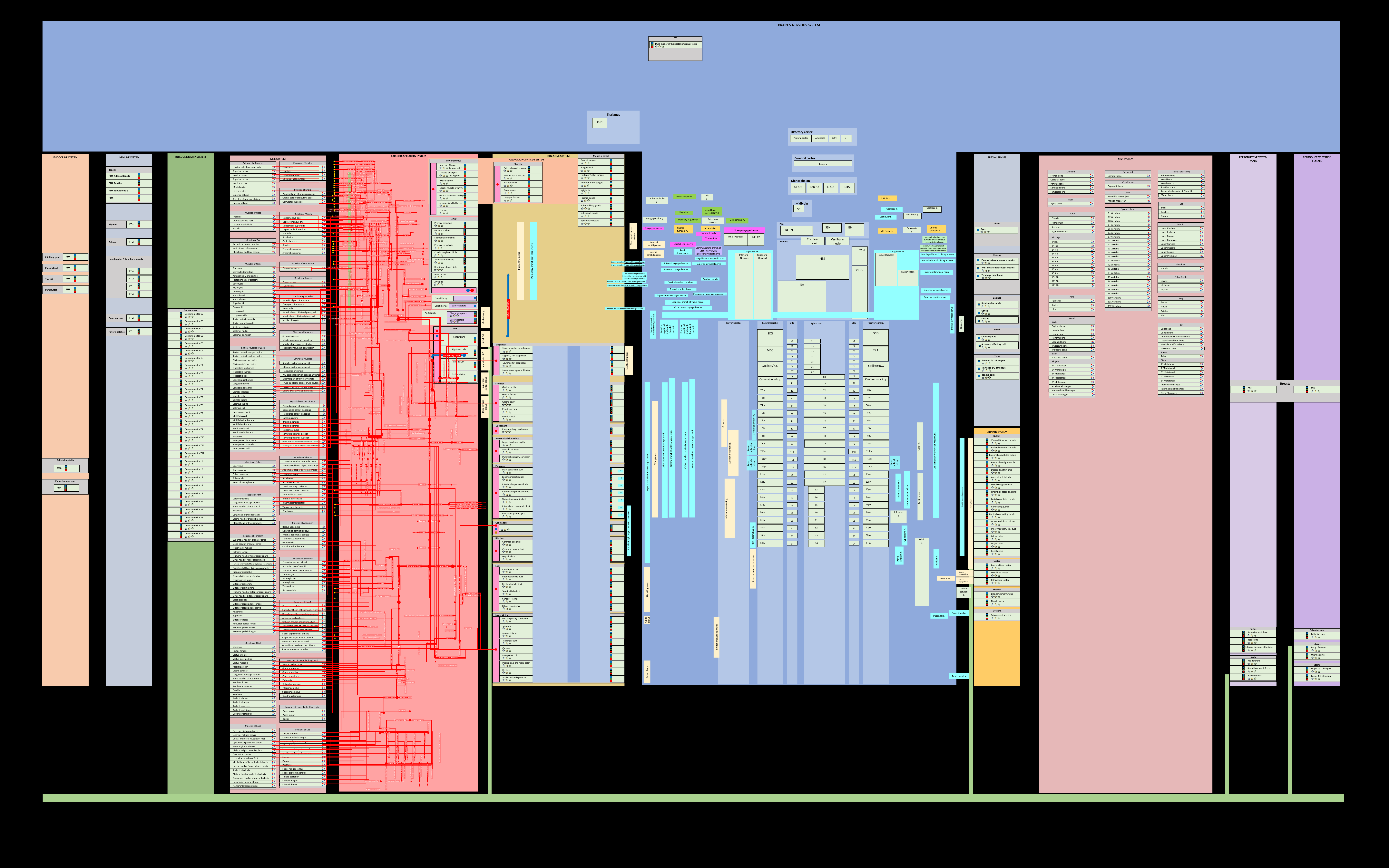

BRAIN & NERVOUS SYSTEM

???
Dura matter in the posterior cranial fossa

Thalamus
LGN
Olfactory cortex
Piriform cortex
Amygdala

OT
AON
INTEGUMENTARY SYSTEM
CARDIORESPIRATORY SYSTEM
REPRODUCTIVE SYSTEM
MALE
ENDOCRINE SYSTEM
IMMUNE SYSTEM
DIGESTIVE SYSTEM
SPECIAL SENSES
REPRODUCTIVE SYSTEM
FEMALE
Mouth & throat
Root of tongue

Epiglottis

Parotid glands

 z

Submaxilliary glands

Sublingual glands

Cerebral cortex
MSK SYSTEM
MSK SYSTEM
NASO-ORAL-PHARYNGEAL SYSTEM
Lower airways

Mucosa of larynx
                  (supraglottis)

Mucosa of larynx
                    (subglottis)

Wall of larynx

Vocalis muscle of larynx

Mucosa of arytenoid cartilage

Aryepiglottic fold of larynx

Trachea

Branch of angular gyrus
Temporo-occipital

Posterior temporal branch

Posterior parietal

Temporal branches of middle cerebral

Postcentral arterial branch

Parietal branches of middle cerebral

Middle cerebral (M3-segment)
Artery of central sulcus

Anterior septal branches of anterior ethmoidal
Anterior ethmoidal

Callosomarginal
Frontal branches of callosomarginal

Anterior temporal branch

Central retinal

Pericallosal

Lateral frontobasal
Insular branches of middle cerebral
Prefrontal

Long posterior ciliary

Septal branches of posterior ethmoidal
Anterior cerebral
Posterior ethmoidal

Artery of precentral sulcus
Anterior cerebral

Short posterior ciliary

Orbitofrontal branches of anterior cerebral

Anterior communicating

Middle cerebral (M1-segment)
Middle cerebral (M1-segment)

Distal lateral striate branches

Posterior septal branches of sphenopalatine
Proximal lateral striate branches

Posterior lateral nasal branches of sphenopalatine
Ophthalmic

Ophthalmic
Descending palatine
Greater palatine

Transverse facia

Superficial temporal
Superficial temporal

Maxillary

Maxillary

Mental branch of inferior alveolar
Inferior alveolar
Internal carotid

Buccal
External carotid
External carotid
Infra-orbital

Internal carotid
Middle meningeal

Anterior deep temporal
Posterior deep temporal
Accessory branch of middle meningeal
?x

Facial
Facial

Posterior superior alveolar
Mylohyoid branch of inferior alveolar
Lateral occipital
Posterior communicating

Posterior cerebellar

Medial occipital
Posterior cerebral

Parieto-occipital
Superior cerebellar
Superior cerebral

Medial pontine branch of basilar
Medial pontine branch of basilar

Occipital

Basilar

Ascending pharyngeal

Lateral pontine branch of basilar
Lateral pontine branch of basilar

Anterior inferior cerebellar

Anterior inferior cerebellar

Transverse cervical

Vertebral
Vertebral
Right common carotid
Thyrocervical trunk
Posterior inferior cerebellar
Posterior inferior cerebellar

Left subclavian

Right subclavian
Superior epigastric
Superior epigastric

Suprascapular

Internal thoracic
Internal thoracic

Musculophrenic

Anterior spinal
Left common carotid

Left posterior intercostal

Pulmonary trunk
Aortic arch

Circumflex scapular

Brachiocephalic trunk
Axillary

Thoraco-acrominal

Supreme intercostal

Subscapular

Deep brachial

Thoracic aorta

Brachial
Anterior segmental of right lung
Apical segmental of right lung

Thoracodorsal
Bifurcation of pulmonary trunk

Posterior segmental of right lung
Superior ulnar collateral

Radial

Posterior segmental of left lung
Medial segmental of right lung

Apical segmental of left lung

Right superior lobar
Lateral segmental of right lung
Left pulmonary
Right pulmonary
Ulnar

Left superior lobar
Anterior segmental of left lung

Right middle lobar

Superior basal segmental of left lung
Anterior basal segmental of right lung
Lateral basal segmental of left lung
Lateral basal segmental of right lung

Superior segmental of right lung

Inferior lingular of left lung
Superior lingular of left lung
Palmar carpal branch of radial

Left inferior lobar
Right inferior lobar

Anterior basal segmental of left lung

Medial basal segmental of left lung
Medial basal segmental of right lung
Posterior basal segmental of left lung
Posterior basal segmental of right lung

Superior phrenic

Dorsal carpal anastomosis

Dorsal carpal branch of ulnar

Superficial palmar arch

Inferior phrenic

Coeliac trunk

Dorsal metacarpal
Dorsal metacarpal
Dorsal metacarpal
Dorsal metacarpal
Dorsal metacarpal

Deep palmar arch
Common hepatic

Dorsal digital
Dorsal digital
Abdominal aorta

Palmar metacarpal

Palmar metacarpal
Palmar metacarpal

Proper palmar digital
Proper palmar digital
Common palmar digital
Common palmar digital
Common palmar digital
Common palmar digital

Lumbar
Proper palmar digital
Proper palmar digital
Proper palmar digital
Proper palmar digital

Inferior suprarenal
Inferior suprarenal
Left renal
Anterior branch of renal artery
Right renal

Anterior branch of renal artery
Posterior branch of renal artery
Posterior branch of renal artery
Intrarenal arteries of right kidney
Intrarenal arteries of right kidney
Right testicular
Left testicular

Lumbar
Lumbar

Lumbar
Lumbar

Lumbar
Lumbar

Internal iliac
Spinal branch of iliolumbar

Iliolumbar

Common iliac
Common iliac
Posterior division of internal iliac
Anterior division of internal iliac

Median sacral

Ascending branch of left colic
External iliac

Superior mesenteric
Dorsal artery of penis

Deep artery of penis
Descending branch of left colic

Left colic

Inferior pancreaticoduodenal

Middle colic

Sigmoid

Right colic

Deep external pudendal
Ileocolic

Appendicular
Femoral
Colic branch of ileocolic

Deep femoral

Ileal branch of ileocolic
Superior medial genicular

Popliteal

Middle genicular

Inferior medial genicular

Posterior tibial

Dorsalis pedis artery
Medial plantar
Lateral plantar

Deep plantar

Arcuate

Dorsal metatarsal
Dorsal metatarsal
Dorsal metatarsal
Dorsal metatarsal

Perforating of plantar metatarsal
Perforating of plantar metatarsal
Perforating of plantar metatarsal
Perforating of plantar metatarsal
Plantar metatarsal
Plantar metatarsal
Plantar metatarsal

Common plantar digital

Insula
Epicranius Muscles
Occipitalis
Frontalis
Temporoparietalis
Epicranial aponeurosis

Extra-ocular Muscles
Levator palpebrae superioris

Superior tarsus

Inferior tarsus

Superior rectus

Inferior rectus

Medial rectus

Lateral rectus

Superior oblique

Trochlea of superior oblique

Inferior oblique

Pharynx

External nasal mucosa

Internal nasal mucosa

Nasophayrnx

Orophayrnx

Laryngophayrnx

Tongue back

Tonsils

Nose/Nasal cavity
Ethmoid bone
Nasal bone
Nasal concha
Palatine bone
Perpendicular plate of Ethmoid

Vomer bone

Cranium
Frontal bone
Occipital bone
Parietal bone
Sphenoid bone
Temporal bone

Eye socket
Lacrimal bone

FTU: Adenoid tonsils

FTU: Palatine

FTU: Tubule tonsils

FTU:

Posterior 1/3 of tongue

Diencephalon

Cheekbone
Zygomatic bone

Anterior 2/3 of tongue

MPOA
MnPO
LPOA
LHA

Muscles of Eyelid
Palpebral part of orbicularis oculi
Orbital part of orbicularis oculi
Corrugator supercilii

Lacrimal
Jaw
Mandible (Lower jaw)

Maxilla (Upper jaw)

auriculotemporal n.
Otic g.

II. Optic n.
Submandibular g.

Neck
Hyoid bone

Midbrain

Ear
Incus

Malleus

Stapes

Supra-orbital

Supratrochlear
Frontal branch of superficial temporal
SC

Cochlear g.

Muscular branches of ophthalmic
mandibular nerve (CN V3)
Cochlear n.

Spinal column
C1 Vertebra
C2 Vertebra
C3 Vertebra
C4 Vertebra
C5 Vertebra

C6 Vertebra

C7 Vertebra
L1 Vertebra
L2 Vertebra
L3 Vertebra
L4 Vertebra
L5 Vertebra

T1 Vertebra

T2 Vertebra
T3 Vertebra
T4 Vertebra
T5 Vertebra
T6 Vertebra
T7 Vertebra
T8 Vertebra
T9 Vertebra
T10 Vertebra
T11 Vertebra
T12 Vertebra

Lingual n.
Muscles of Nose
Procerus
Depressor septi nasi
Levator nasolabialis
Nasalis

Thorax
Xyphoid Process
Sternum
Rib cage
1st Rib
2nd Rib
3rd Rib
4th Rib
5th Rib
6th Rib
7th Rib
8th Rib
9th Rib
10th Rib
11th Rib
12th Rib

Clavicle
Manubrium

Muscles of Mouth
Levator anguli oris
Depressor anguli oris
Levator labii superioris
Depressor labii inferioris
Mentalis
Buccinator
Orbicularis oris
Risorius
Zygomaticus major
Zygomaticus minor

Vestibular g.

Vestibular n.

Pterygopalatine g.

Lungs
Primary bronchus

Lobar bronchus

Segmental bronchus

Primary bronchiole

Conducting bronchiole

Terminal bronchiole

Respiratory bronchiole

Alveolar duct

Alveolus

Trigeminal nerve  g.

Maxillary n. (CN V2)
V. Trigeminal n.
Epiglottic vallecula

Thymus
FTU:

Vision
Eyes

Pons
Mouth
Lower Canines
Lower Incisors
Lower Molars
Lower Premolars
Upper Canines

Upper Incisors

Upper Molars
Upper Premolars

Superior labial
ISN
SSN

Pharyngeal nerve
Chorda tympani n.
Chorda tympani n.
VII . Facial n.
BRGTN
Geniculate g.

IX. Glossopharyngeal nerve
VII. Facial n.
Angular

Lesser petrosal n.
Pharyngeal  nerve plexus
Artery of pterygoid canal

Inf. g (Petrosal)

Sup. g IX

Submental
Inferior labial

communicating branch of auricular branch of vagus nerve with facial nerve
Tympanic n.
Cochlear nuclei
Vestibular nuclei
Spleen
FTU:

Muscles of Ear
Extrinsic auricular muscles

Intrinsic auricular muscles

Muscles of auditory ossicles

Medulla

External  carotid plexus
Carotid sinus nerve

communicating branch of auricular branch of vagus nerve with posterior auricular nerve

Communicating branch of vagus nerve with glossopharyngeal nerve
TSN

Aortic depressor n.

X. Vagus nerve
X. Vagus nerve

Internal carotid plexus

Occipital
Meningeal branch of vagus nerve
Pituitary gland
FTU:

Sup. g (Jugular)

Superior g
(Jugular)

Inferior g
(Nodose)

Inf. g (Nodose)

Hearing
Floor of external acoustic meatus

Wall of external acoustic meatus

Tympanic membrane

Ascending pharyngeal
NTS
Lymph nodes & lymphatic vessels
Vagal branch to carotid body
Pulmonary branches of vagus nerve
Pulmonary plexus
Auricular branch of vagus nerve

Upper branch of internal laryngeal nerve
Muscles of Soft Palate
Palatopharyngeus

Internal laryngeal nerve
Muscles of Neck
Platysma

Sternocleidomastoid

Anterior belly of digastric

Posterior belly of digastric

Stylohyoid

Mylohyoid

Geniohyoid

Sternohyoid

Sternothyroid

Thyrohyoid

Omohyoid

Longus colli

Longus capitis

Rectus anterior capitis

Rectus lateralis capitis

Scalenus anterior

Scalenus midius

Scalenus posterior

Superior laryngeal nerve
Shoulder
Scapula

Pineal gland
FTU:

Lower branch of internal laryngeal nerve
DMNV
Superficial branch of transverse cervical

FTU:

FTU:

FTU:

FTU:

External laryngeal nerve
Recurrent laryngeal nerve
Communicating branch of internal laryngeal nerve with recurrent laryngeal nerve
Thyroid
FTU:

Pelvic Girdle
Coccyx

Hip bone

Sacrum

Deep branch of transverse cervical
 Muscles of Tongue
Genioglossus
Hyoglossus

Cardiac branch

Inferior cervical cardiac branch of vagus nerve
Cervical cardiac branches
NA
Posterior cervical cardiac branch of vagus nerve
Parathyroid
FTU:

Thoracic cardiac branch
Inferior thyroid
Superior laryngeal nerve
Pharyngeal branch of vagus nerve
lingual branch of vagus nerve
Musculophrenic
Masticatory Muscles
Superficial part of masseter

Deep part of masseter

Temporalis

Superior head of lateral pterygoid

Inferior head of lateral pterygoid

Medial pterygoid

Arm
Humerus

Radius

Ulna

Carotid body

Superior cardiac nerve
Balance
Semicircular canals

Utricle

Saccule

Leg
Femur

Fibula

Patella
Tibia

Bronchial branch of vagus nerve

Carotid sinus

Baroreceptors

Left subcostal

Deep cervical

Costocervical trunk
Left recurrent laryngeal nerve
Tracheal branch of recurrent laryngeal nerve
Dermatomes
Dermatome for C2

Dermatome for C3

Dermatome for C4

Dermatome for C5

Dermatome for C6

Dermatome for C7

Dermatome for C8

Dermatome for T1

Dermatome for T2

Dermatome for T3

Dermatome for T4

Dermatome for T5

Dermatome for T6

Dermatome for T7

Dermatome for T8

Dermatome for T9

Dermatome for T10

Dermatome for T11

Dermatome for T12

Dermatome for L1

Dermatome for L2

Dermatome for L3

Dermatome for L4

Dermatome for L5

Dermatome for S1

Dermatome for S2

Dermatome for S3

Dermatome for S4

Dermatome for S5

Aortic arch

Chemoreceptors

Baroreceptors

Mediastinal g.
Bone marrow
FTU:

Internal laryngeal nerve
Hand

Wrist
Capitate bone
Hamate bone
Lunate bone
Pisiform bone

Scaphoid bone

Trapezium bone
Triquetral bone
Palm
Trapezoid bone
Fingers
1st Metacarpal

2nd Metacarpal

3rd Metacarpal
4th Metacarpal
5th Metacarpal
Proximal Phalanges
Intermediate Phalanges
Distal Phalanges

Pectoral branch of thoraco-acrominal
Anterior vagal trunk (primarily from left vagus)
Posterior vagal trunk (primarily from right vagus)
Prevertebral g.
Paravertebral g.
Paravertebral g.
DRG
DRG
     Spinal cord
Septal branches of anterior interventricular
Esophageal branch of recurrent laryngeal nerve
Glumeruli
Foot

Cuboid bone
Intermediate Cuneiform bone
Lateral Cuneiform bone
Medial Cuneiform bone

Navicular bone

Ankle
Talus
Toes
1st Metatarsal

2nd Metatarsal

3rd Metatarsal
4th Metatarsal
5th Metatarsal
Calcaneus

Proximal Phalanges
Intermediate Phalanges
Distal Phalanges

Second posterior  intercostal
Heart

Right atrium

Right ventricle

Left atrium

Left ventricle

Lateral thoracic
Peyer’s patches
FTU:

Smell
Olfactory bulb

Accessory olfactory bulb

Anterior interventricular

SCG

MCG

Stellate/ICG

Cervico-thoracic g.

T2pv

T3pv

T4pv

T5pv

T6pv

T7pv

T8pv

T9pv

T10pv

T11pv

T12pv

L1pv

L2pv

L3pv

L4pv

L5pv

L6pv

S1pv
S2pv

S3pv

S4pv

SCG

MCG

Stellate/ICG

Cervico-thoracic g.

T2pv

T3pv

T4pv

T5pv

T6pv

T7pv

T8pv

T9pv

T10pv

T11pv

T12pv

L1pv

L2pv

L3pv

L4pv

L5pv

L6pv

S1pv
S2pv

S3pv

S4pv

Pharyngeal Muscles
Stylopharyngeus
Inferior pharyngeal constrictor
Middle pharyngeal constrictor
Superior pharyngeal constrictor

Circumflex artery of heart
Posterior circumflex humeral

Atrial ICG
Anterior circumflex humeral
C1
C2
C3
C4
C5
C6
C7
C8
T1
T2
T3
T4
T5
T6
T7
T8
T9
T10
T11
T12
L1
L2
L3
L4
L5
L6
S1
S2
S3
S4
C1

C2

C3

C4

C5

C6

C7

C8

T1

T2

T3

T4

T5

T6

T7

T8

T9

T10

T11

T12

L1

L2

L3

L4

L5

L6

S1

S2
S3
S4
C1

C2

C3

C4

C5

C6

C7

C8

T1

T2

T3

T4

T5

T6

T7

T8

T9

T10

T11

T12

L1

L2

L3

L4

L5

L6

S1

S2
S3
S4
Right inferolateral branch of coronary artery

Esophagus
Upper esophageal sphincter

Upper 1/3 of esophagus

Lower 2/3 of esophagus

Lower esophageal sphincter

Epaxial Muscles of Back
Rectus posterior major capitis

Rectus posterior minor capitis

Obliquus superior capitis

Obliquus inferior capitis

Iliocostalis lumborum

Iliocostalis thoracis

Iliocostalis colli

Longissimus thoracis

Longissimus colli

Longissimus capitis

Spinalis thoracis

Spinalis colli

Spinalis capitis

Splenius capitis

Splenius colli

Intertransversarii

Multifidus colli

Multifidus lumborum

Multifidus thoracis

Semispinalis colli

Semispinalis thoracis

Rotatores

Interspinales lumborum

Interspinales thoracis

Interspinales colli

First posterior intercostal
Pulmonary trunk
Taste
Anterior 2/3 of tongue

Posterior 1/3 of tongue

Tongue back

Ventricular  ICG
Esophageal plexus
Laryngeal Muscles
Straight part of cricothyroid

Oblique part of cricothyroid

Transverse arytenoid

Ary-epiglottic part of oblique arytenoid

External part of thyro-arytenoid

Thyro-epiglottic part of thyro-arytenoid

Posterior crico-arytenoid muscles

Lateral crico-arytenoid muscles

Middle collateral
Left coronary artery
Right coronary artery
Radial collateral
Inferior ulnar collateral
Ascending aorta

 Superficial cardiac plexus
Breasts
FTU:

FTU:

Stomach
Gastric cardia

Gastric fundus

Gastric body

Pyloric antrum

Pyloric canal

Recurrent interosseous
Hypaxial Muscles of Back
Ascending part of trapezius

Descending part of trapezius

Transverse part of trapezius

Latissimus dorsi

Rhomboid major

Rhomboid minor

Levator scapulae

Serratus posterior inferior

Serratus posterior superior

Dorsal parts of lateral intertransversarii lumborum

Ventral parts of lateral intertransversarii lumboru

Ulnar recurrent
Ciliac plexus
Celiac plexus
 Deep cardiac plexus
Posterior interosseous
Common interosseous
Celiac g.
Greater splanchnic n.
Duodenum

Pre-ampullary duodenum

Right posterior intercostal
URINARY SYSTEM
Right subcostal
Left gastric
Kidney
Visceral Bowman capsule

Parietal Bowman capsule

Proximal convoluted tubule

Proximal straight tubule

Descending thin limb

Ascending thin limb

Distal straight tubule

Final thick ascending limb

Distal convoluted tubule

Connecting tubule

Cortical connecting tubule

Outer medullary col. duct

Inner medullary col. duct

Minor calyx

Major calyx

Renal pelvis

Pancreaticobiliary duct

Major duodenal papilla

Ampulla of Vater

Pancreaticobiliary sphincter

Splenic
Lesser splanchnic n.
Celiac g.
Gastric branch of anterior vagal trunk
Gastric branch of posterior vagal trunk
Celiac branch of posterior vagal trunk
Celiac branch of anterior vagal trunk
Celiac branch of posterior vagal trunk
Superior mesenteric g.

Gastroduodenal
Dorsal digital
Dorsal digital
Dorsal digital
Dorsal digital
Dorsal digital
Dorsal digital
Dorsal digital

Muscles of Thorax
Clavicular head of pectoralis major

Sternocostal head of pectoralis major

Abdominal part of pectoralis major

Pectoralis minor

Subclavius

Serratus anterior

Levatores longi costarum

Levatores breves costarum

External intercostals

Internal intercostals

Innermost intercostals

Transversus thoracis

Diaphragm

Proper hepatic
Least splanchnic n.
Least splanchnic n.
Adrenal medulla
FTU:

Muscles of Pelvis
Coccygeus

Iliococcygeus

Pubococcygeus

Pubo-analis

External anal sphincter

Palmar metacarpal
Pancreas

Main pancreatic duct

Lobar pancreatic duct

Interlobular pancreatic duct

Intralobular pancreatic duct

Striated pancreatic duct

Intercalated pancreatic duct

Pancreatic parenchyma

Hepatic branch of anterior vagal trunk
G
Proper palmar digital
G

Endocrine pancreas
FTU:

Lumbar

G
Sacral splanchnic n.
Proper palmar digital
Proper palmar digital
Proper palmar digital
Lumbar splanchnic n.

G

 Muscles of Arm
Coracobrachialis

Long head of biceps brachii

Short head of biceps brachii

Brachialis

Long head of triceps brachii

Lateral head of triceps brachii

Medial head of triceps brachii

Aorticorenal g.
Renal branches of vagus nerve
G
Renal plexus

Inferior mesenteric g.

G

Inf. mes. g.

G

Gallbladder

Muscles of Abdomen
Rectus abdominis
External abdominal oblique
Internal abdominal oblique
Transversus abdominis
Pyramidalis
Quadratus lumborum

Branch of right vagus nerve to pancreas
Hypogastric n.

Pelvic splanchnic  n.
Muscles of Forearm
Superficial head of pronator teres

Deep head of pronator teres

Flexor carpi radialis

Palmaris longus

Humeral head of flexor carpi ulnaris

Ulnar head of flexor carpi ulnaris

Humero-ulnar head of flexor digitorum superficialis

Radial head of Flexor digitorum superficialis

Pronator quadratus

Flexor digitorum profundus

Flexor pollicis longus

Extensor digitorum

Extensor digiti minimi

Humeral head of extensor carpi ulnaris

Ulnar head of extensor carpi ulnaris

Brachioradialis

Extensor carpi radialis longus

Extensor carpi radialis brevis

Anconeus

Supinator

Extensor indicis

Abductor pollicis longus

Extensor pollicis brevis

Extensor pollicis longus

Bile duct
Common bile duct

Common hepatic duct

Hepatic duct

Pelvic g.

Pelvic splanch. n.
Bladder n.
Muscles of Shoulder
Clavicular part of deltoid

Acromial part of deltoid

Scapular spinal part of deltoid

Teres major

Supraspinatus

Infraspinatus

Teres minor

Subscapularis

Ureter
Proximal free ureter

Distal free ureter

Intravesical ureter

Iliacus branch of iliolumbar
Liver

Intrahepatic duct

Interlobular bile duct

Perilobular bile duct

Terminal bile duct

Canal of Hering

Biliary canaliculus

Superior hypogastric plexus
Lumbar branch of iliolumbar
Superior gluteal
Superior hypogastric pl.
Inferior gluteal
Ovarian plexus
Inferior hypogastric pl.
Obturator
Inferior mesenteric
Hepatic plexus
Uterine cervical g.

Internal pudendal

Bladder
Bladder dome/fundus

Bladder neck

Inferior epigastric

Muscles of Hand
Opponens pollicis

Superficial head of flexor pollicis brevis

Deep head of flexor pollicis brevis

Abductor pollicis brevis

Oblique head of adductor pollicis

Transverse head of adductor pollicis

Abductor digiti minimi of hand

Flexor digiti minimi of hand

Opponens digiti minimi of hand

Lumbrical muscles of hand

Dorsal interossei muscles of hand

Palmar interossei muscles

Urethra
Sphinctered urethra

Penis dorsal n.
Penis dorsal n.
Lateral circumflex femoral
Pudendal n.
Lower GI tract
Post-ampullary duodenum

Jejunum

Proximal ileum

Terminal ileum

Caecum

Pre-splenic colon

Post-splenic pre-rectal colon

Rectum

Anal canal and sphincter

Anterior inferior pancreaticoduodenal
Medial circumflex femoral
Superficial epigastric

Testes
Seminiferous tubule

Rete testis

Efferent ductules of testicle

Descending branch of lateral circumflex femoral
Fallopian tube
Fallopian tube

Superficial external pudendal
Marginal

Inferior hypogastric plexus

Muscles of Thigh
Sartorius

Rectus femoris

Vastus lateralis

Vastus intermedius

Vastus medialis

Medial patellar

Lateral patellar

Long head of biceps femoris

Short head of biceps femoris

Semitendinosus

Semimembranosus

Gracilis

Pectineus

Adductor brevis

Adductor longus

Adductor magnus

Adductor minimus

Obturator externus

Uterus
Body of uterus

Uterine cervix

Perforating femoral
Superior anorectal
Marginal
Penis
Vas deferens

Ampulla of vas deferens

Penile urethra

Muscles of Lower limb - gluteal
Tensor fasciae latae
Gluteus maximus
Gluteus medius
Gluteus minimus
Piriformis
Obturator internus
Inferior gemellus
Quadratus femoris

Superior gemellus

Vagina
Upper 2/3 of vagina

Lower 1/3 of vagina

Superior lateral genicular

Pelvic plexus
Inferior lateral genicular
Anterior tibial
Muscles of Lower limb - Iliac region
Psoas major
Psoas minor
Iliacus

Fibular
Calcaneal branch of fibular
Muscles of Foot
Extensor digitorum brevis

Extensor hallucis brevis

Dorsal interossei muscles of foot

Opponens digit minimi of foot

Flexor digitorum brevis

Abductor digiti minimi of foot

Quadratus plantae

Lumbrical muscles of foot

Medial head of flexor hallucis brevis

Lateral head of flexor hallucis brevis

Adductor hallucis

Oblique head of adductor hallucis

Transverse head of adductor hallucis

Flexor digiti minimi of foot

Plantar interossei muscles

Lateral tarsal
Muscles of Leg
Tibialis anterior

Extensor hallucis longus

Extensor digitorum longus

Fibularis tertius

Lateral head of gastrocnemius

Medial head of gastrocnemius

Soleus

Plantaris

Popliteus

Flexor hallucis longus

Flexor digitorum longus

Tibialis posterior

Fibularis longus

Fibularis brevis

Dorsal digital
Calcaneal branches of posterior tibial artery
Dorsal digital
Dorsal digital
Dorsal digital
Dorsal digital
Dorsal digital
Dorsal digital
Dorsal digital

Plantar arch
Plantar metatarsal
Proper plantar digital
Superficial branch of medial plantar
Proper plantar digital
Proper plantar digital